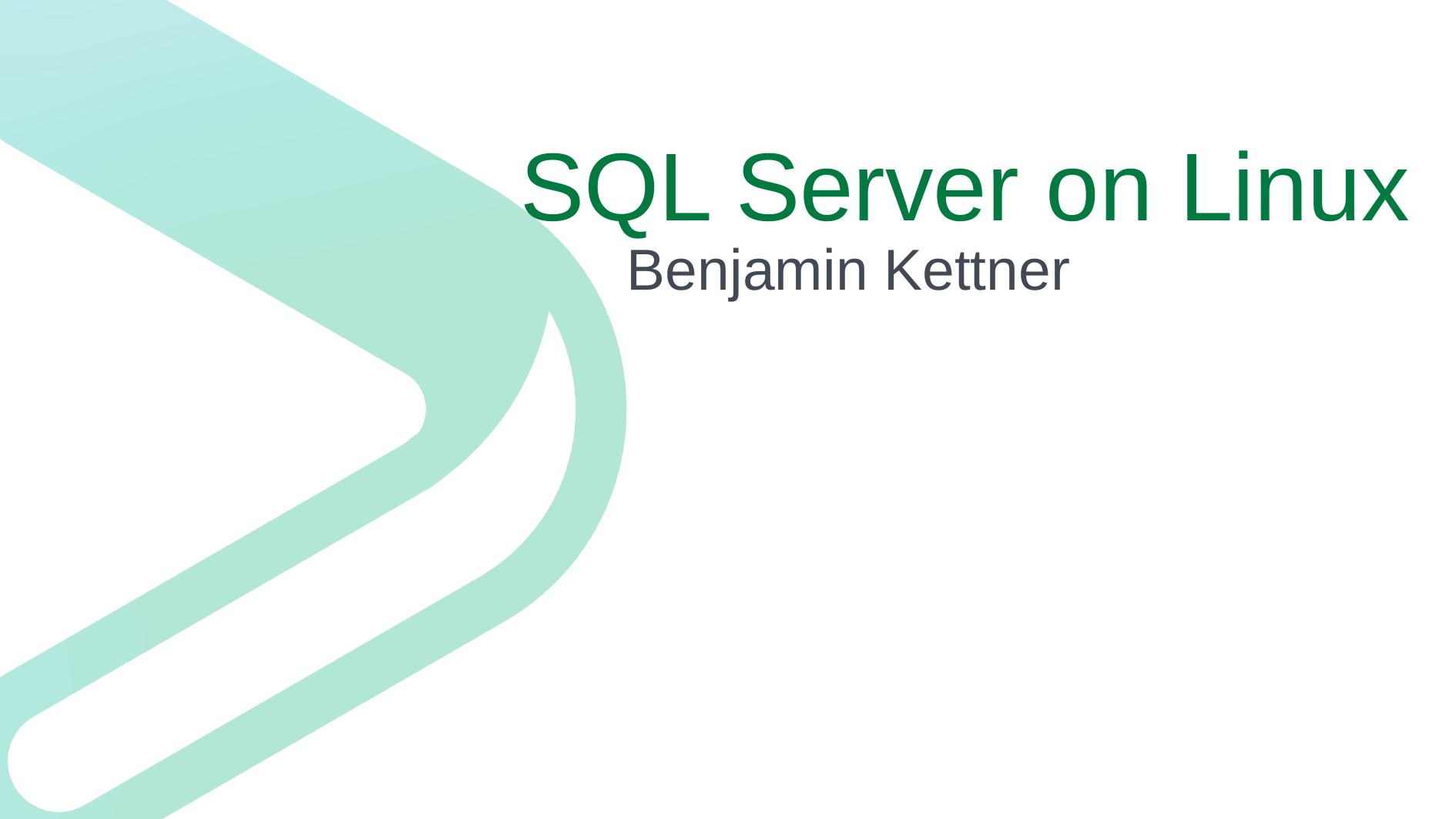

# SQL Server on Linux
Benjamin Kettner